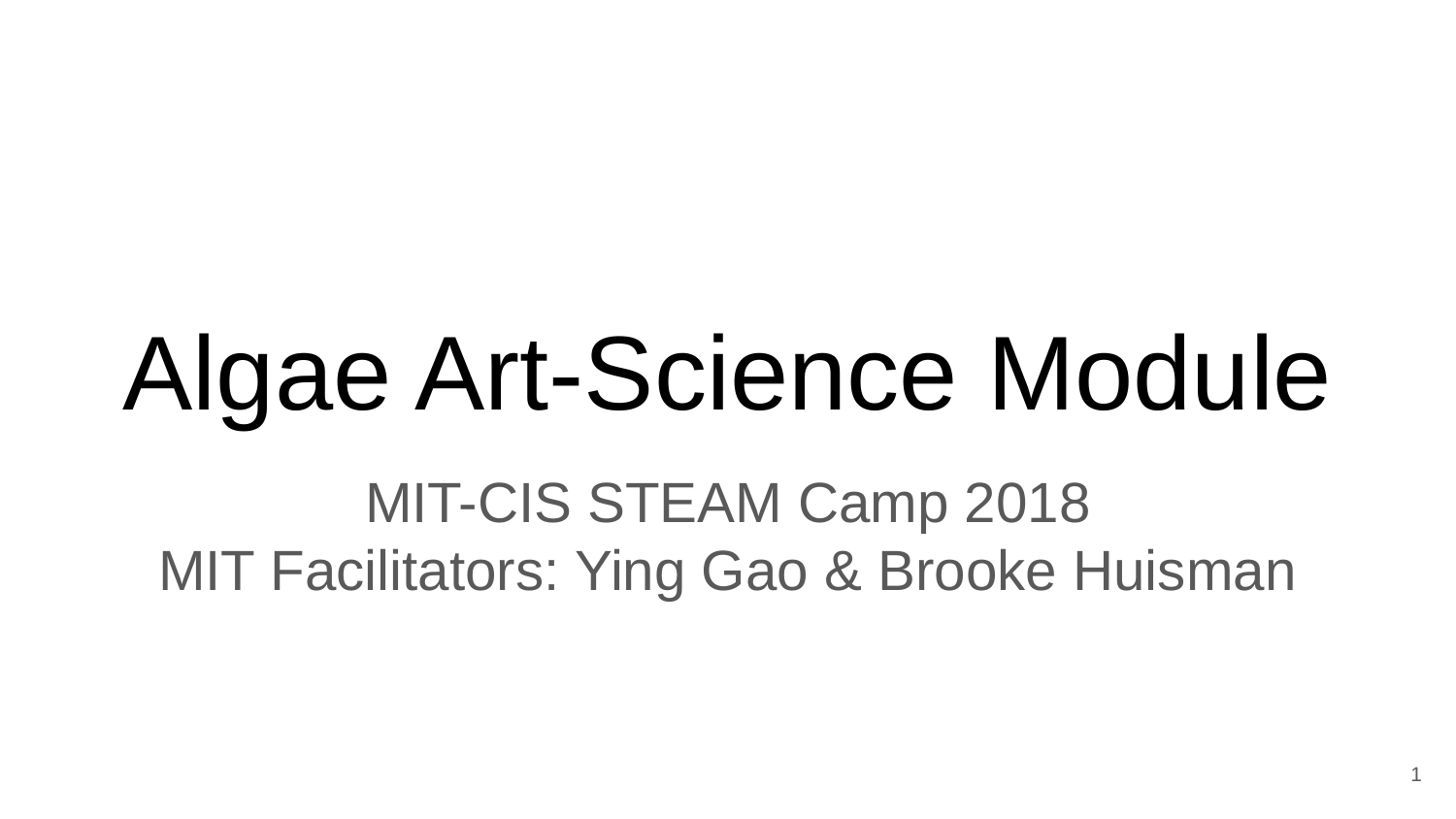

# Algae Art-Science Module
MIT-CIS STEAM Camp 2018
MIT Facilitators: Ying Gao & Brooke Huisman
1